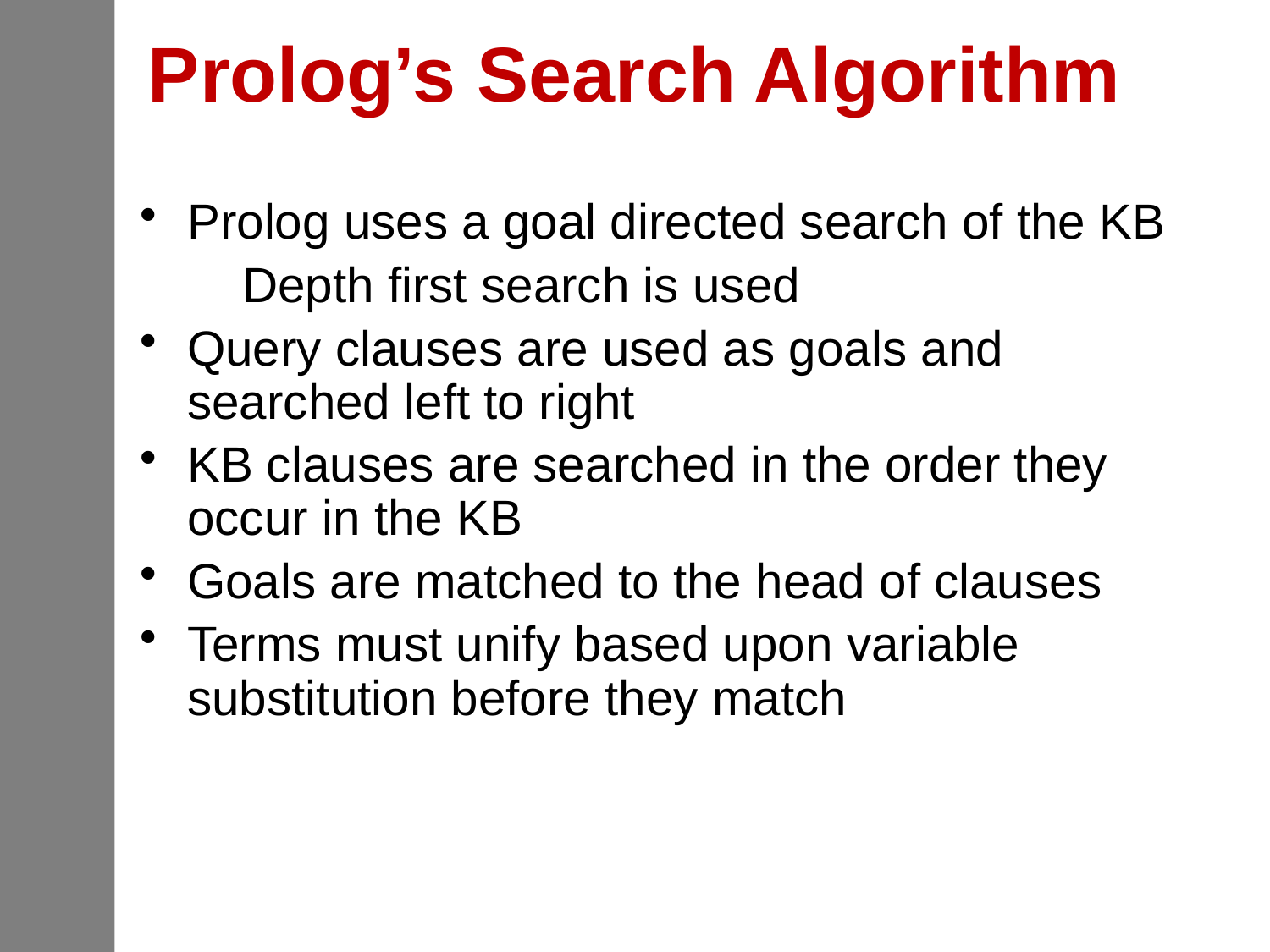

# Prolog’s Search Algorithm
Prolog uses a goal directed search of the KB
	    Depth first search is used
Query clauses are used as goals and searched left to right
KB clauses are searched in the order they occur in the KB
Goals are matched to the head of clauses
Terms must unify based upon variable substitution before they match